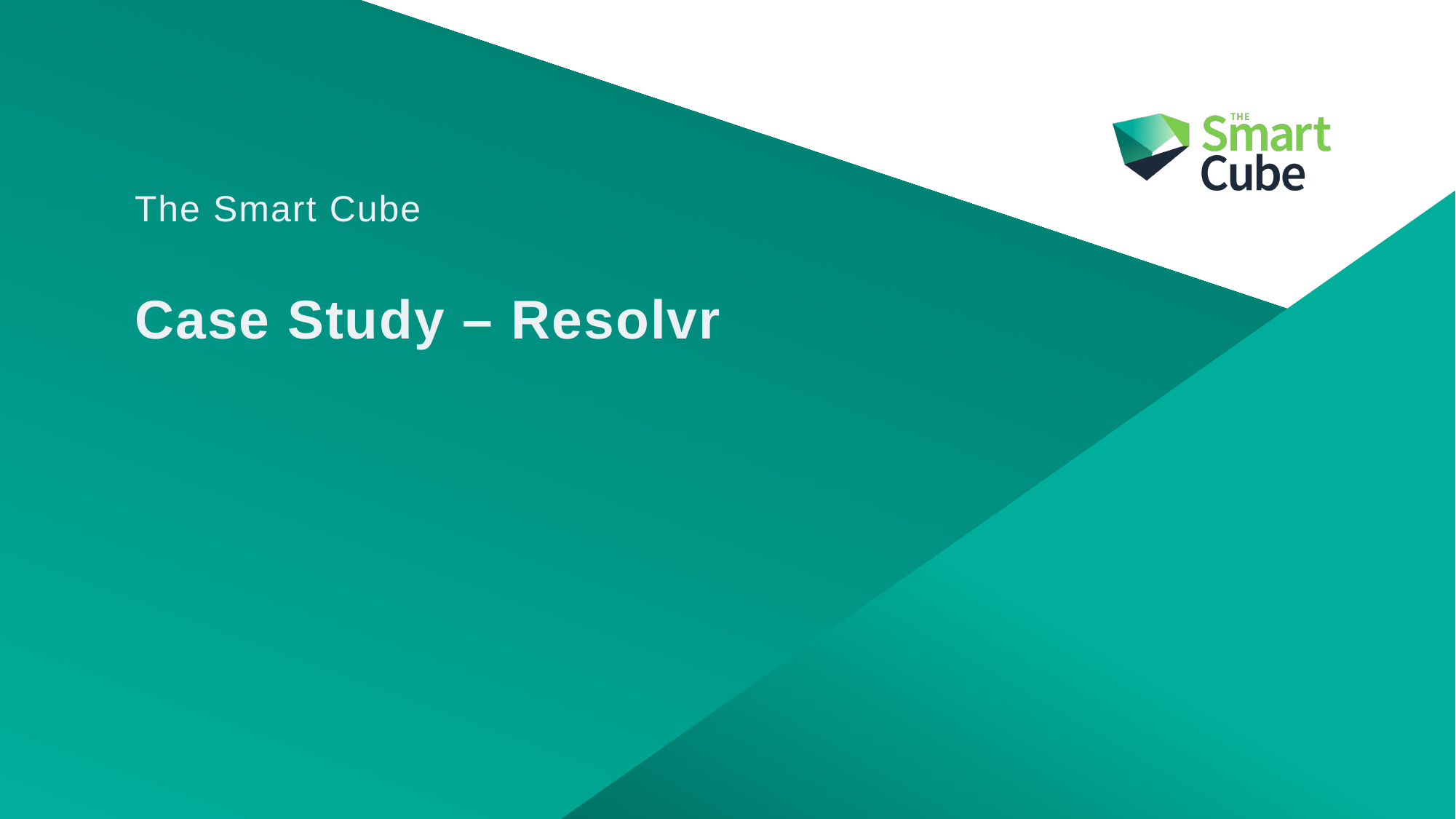

The Smart Cube
# Case Study – Resolvr